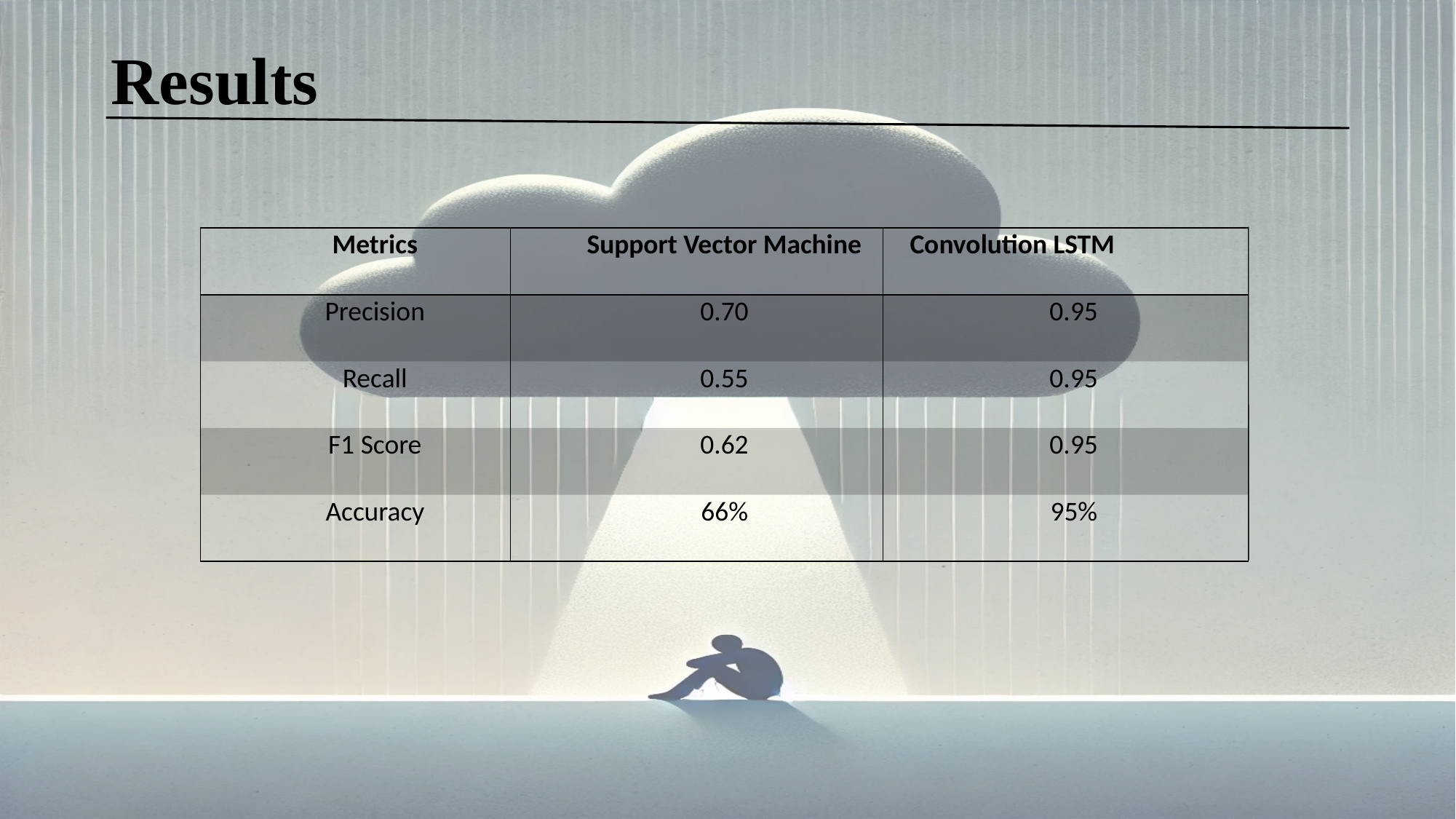

# Results
| Metrics | Support Vector Machine | Convolution LSTM |
| --- | --- | --- |
| Precision | 0.70 | 0.95 |
| Recall | 0.55 | 0.95 |
| F1 Score | 0.62 | 0.95 |
| Accuracy | 66% | 95% |